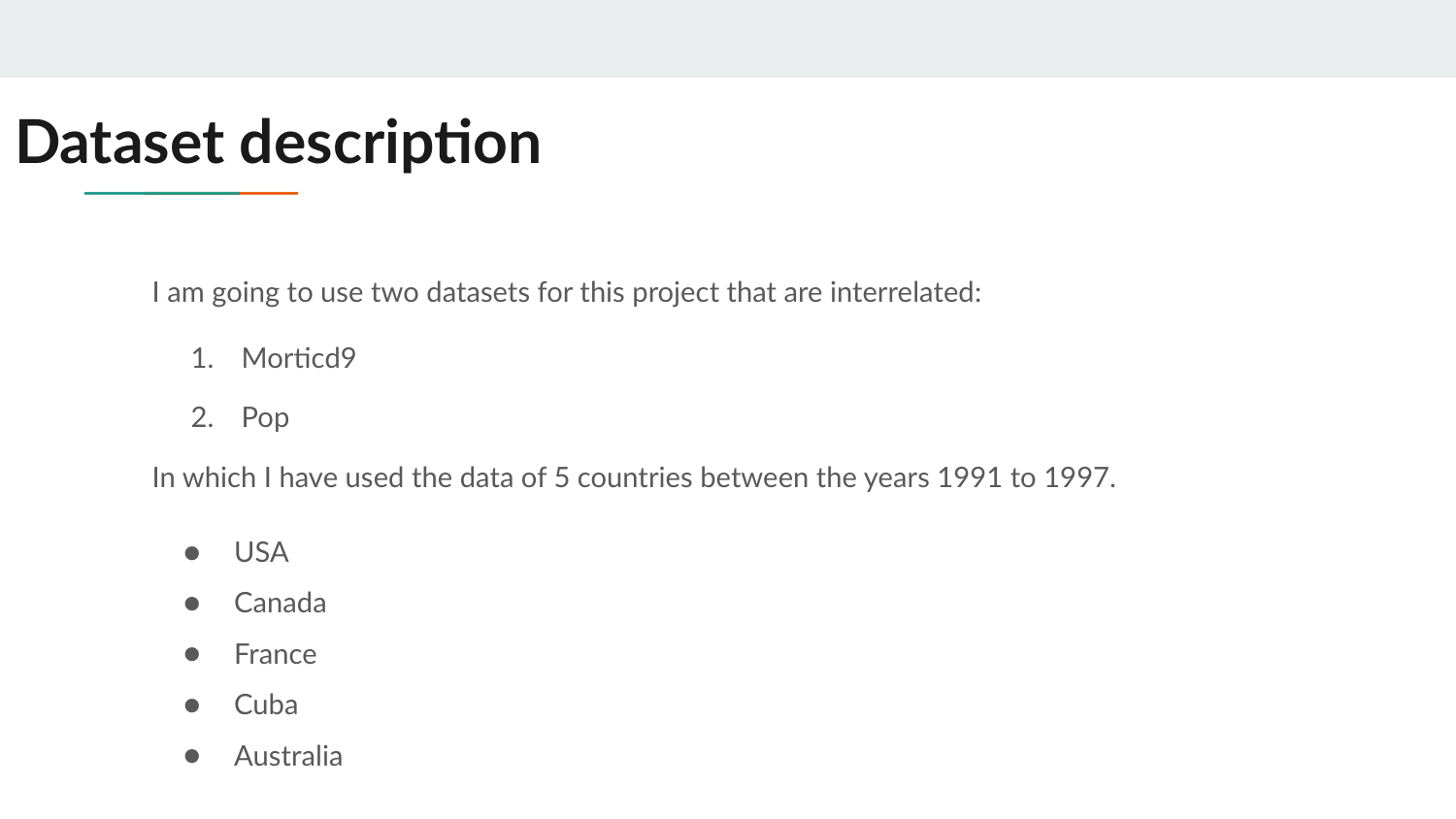

# Dataset description
I am going to use two datasets for this project that are interrelated:

In which I have used the data of 5 countries between the years 1991 to 1997.
Morticd9
Pop
USA
Canada
France
Cuba
Australia